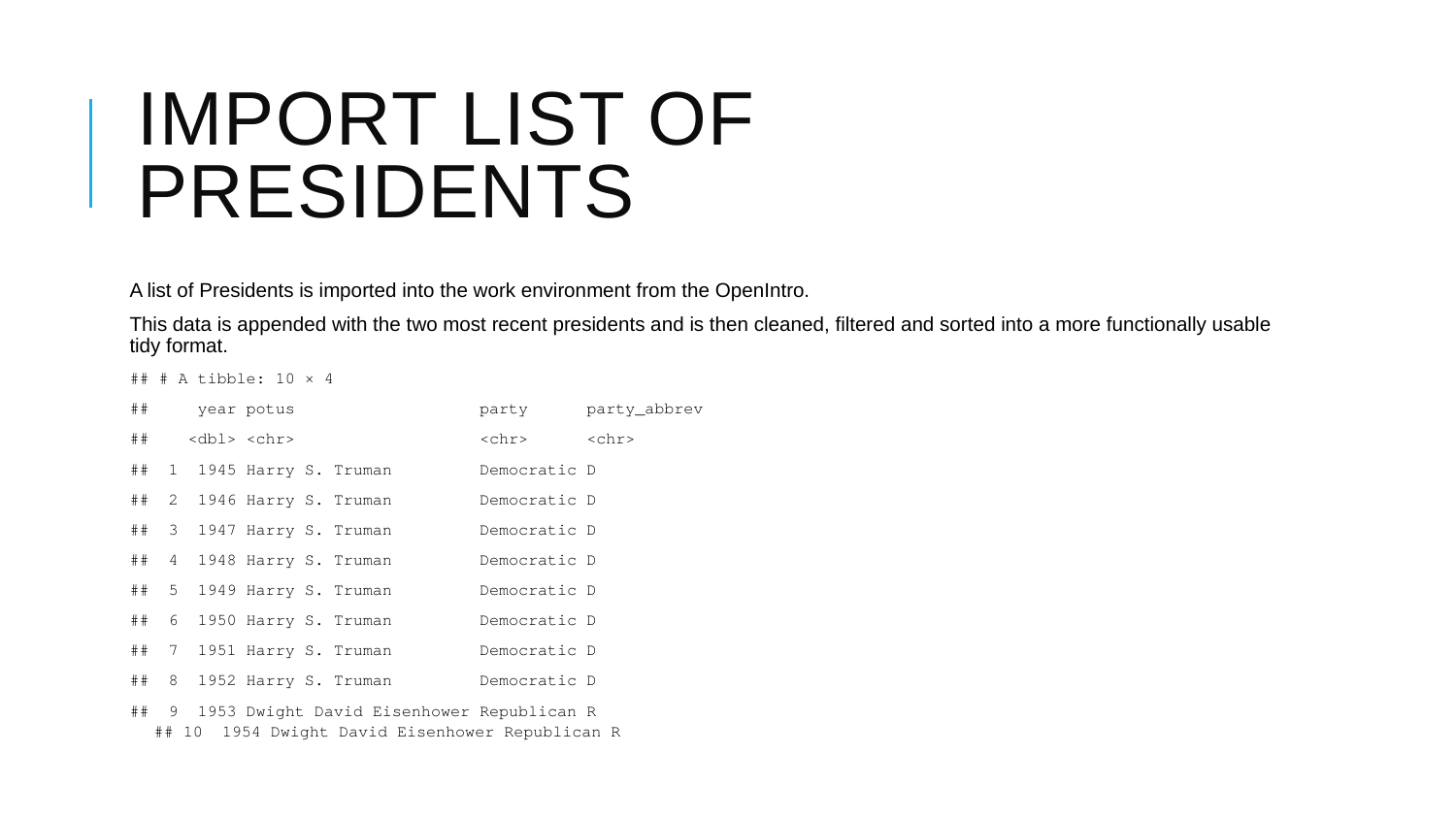

# Import List of Presidents
A list of Presidents is imported into the work environment from the OpenIntro.
This data is appended with the two most recent presidents and is then cleaned, filtered and sorted into a more functionally usable tidy format.
## # A tibble: 10 × 4
##     year potus                   party      party_abbrev
##    <dbl> <chr>                   <chr>      <chr>
##  1  1945 Harry S. Truman         Democratic D
##  2  1946 Harry S. Truman         Democratic D
##  3  1947 Harry S. Truman         Democratic D
##  4  1948 Harry S. Truman         Democratic D
##  5  1949 Harry S. Truman         Democratic D
##  6  1950 Harry S. Truman         Democratic D
##  7  1951 Harry S. Truman         Democratic D
##  8  1952 Harry S. Truman         Democratic D
##  9  1953 Dwight David Eisenhower Republican R
## 10  1954 Dwight David Eisenhower Republican R